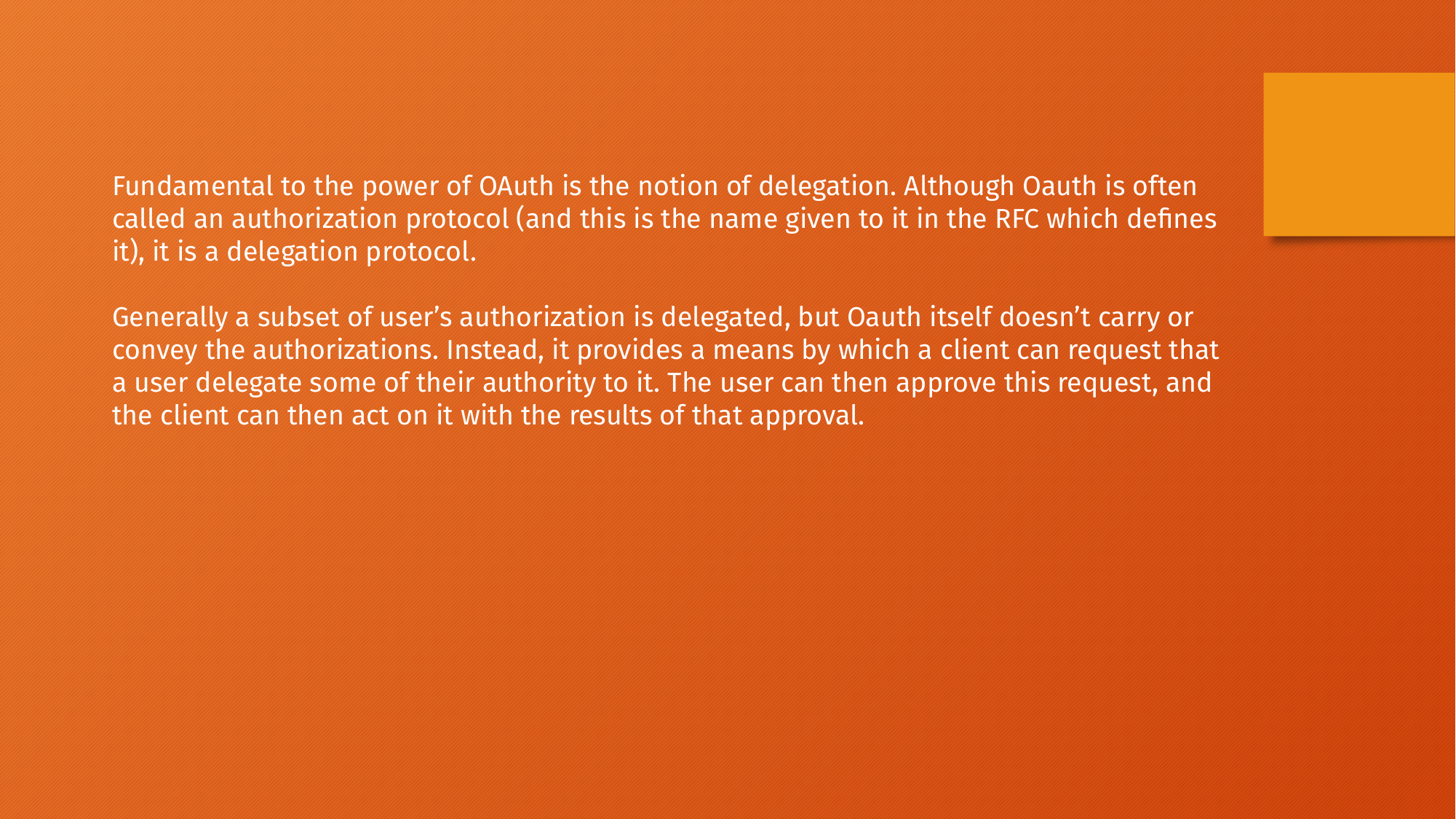

Fundamental to the power of OAuth is the notion of delegation. Although Oauth is often called an authorization protocol (and this is the name given to it in the RFC which defines it), it is a delegation protocol.

Generally a subset of user’s authorization is delegated, but Oauth itself doesn’t carry or convey the authorizations. Instead, it provides a means by which a client can request that a user delegate some of their authority to it. The user can then approve this request, and the client can then act on it with the results of that approval.